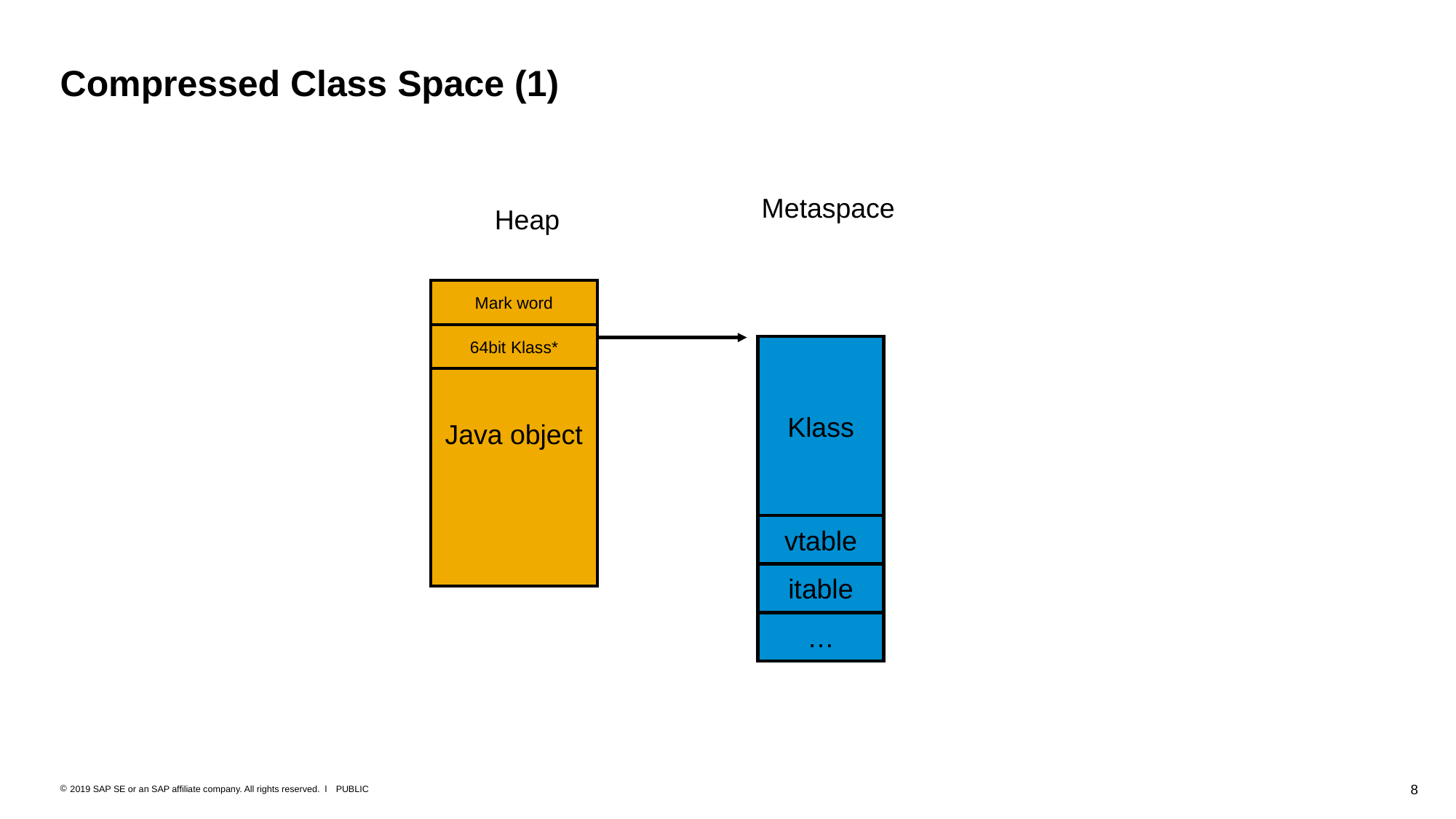

# Compressed Class Space (1)
Metaspace
Heap
Java object
Mark word
64bit Klass*
Klass
vtable
itable
…